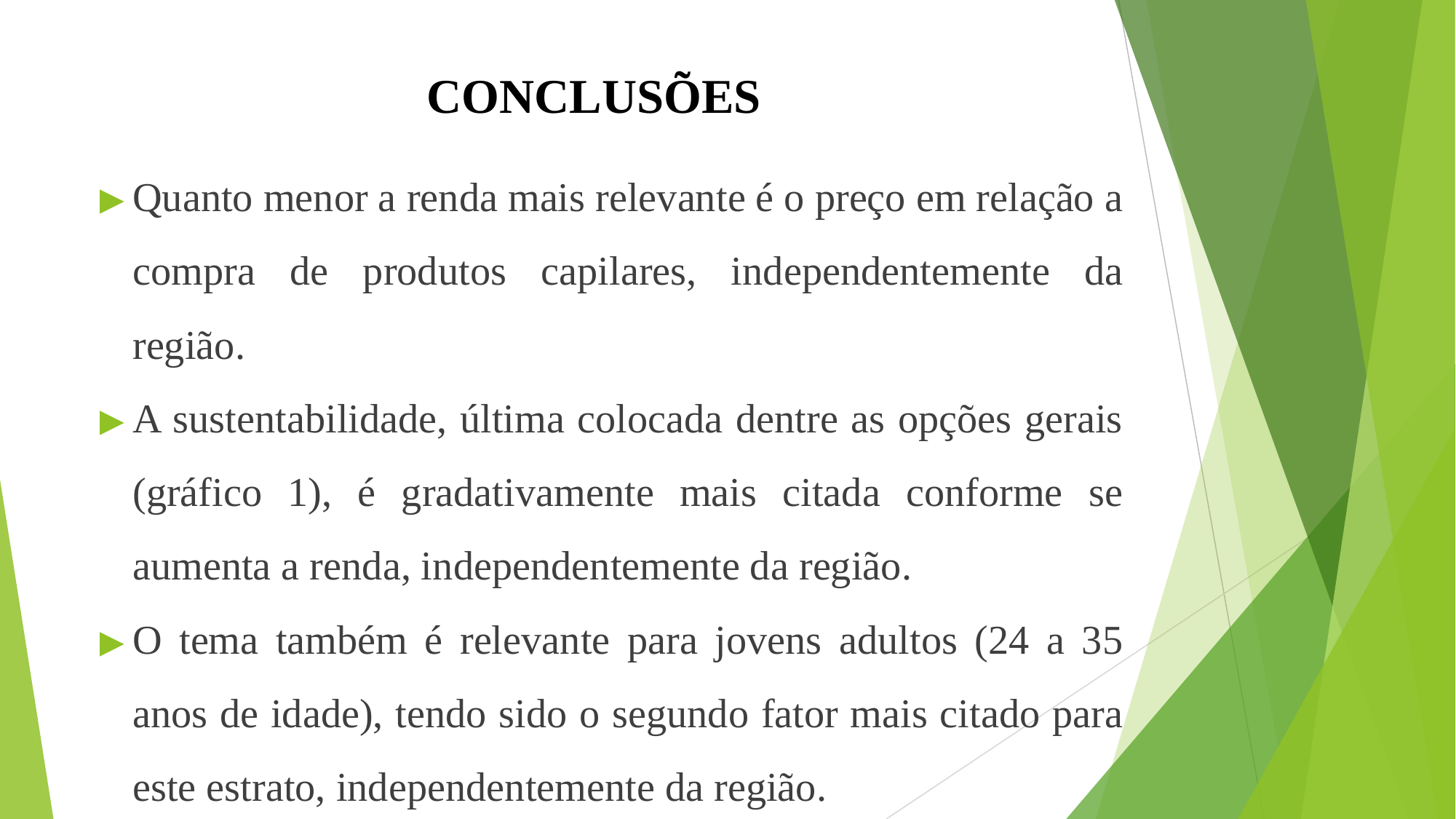

# CONCLUSÕES
Quanto menor a renda mais relevante é o preço em relação a compra de produtos capilares, independentemente da região.
A sustentabilidade, última colocada dentre as opções gerais (gráfico 1), é gradativamente mais citada conforme se aumenta a renda, independentemente da região.
O tema também é relevante para jovens adultos (24 a 35 anos de idade), tendo sido o segundo fator mais citado para este estrato, independentemente da região.